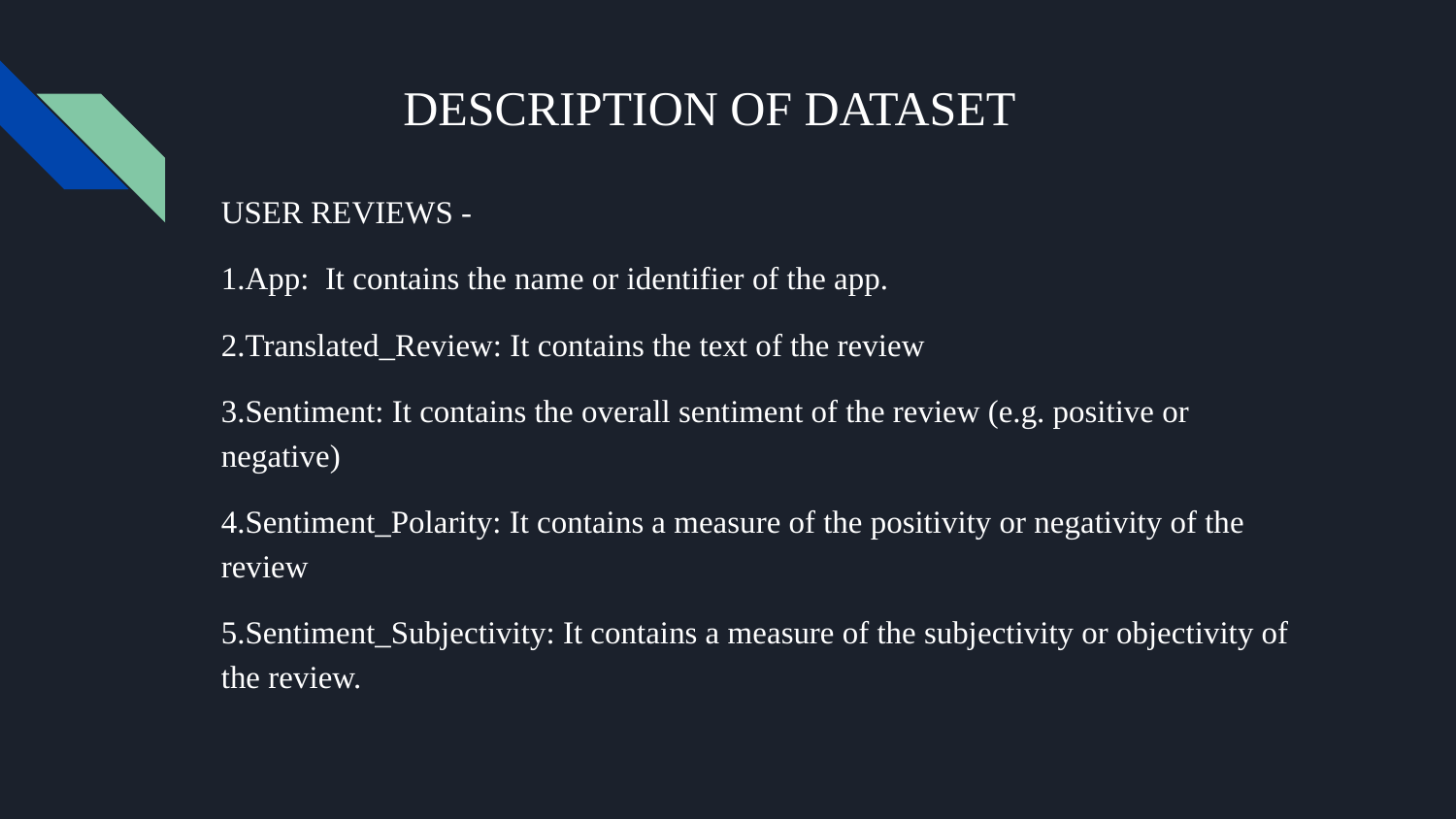

# DESCRIPTION OF DATASET
USER REVIEWS -
1.App:  It contains the name or identifier of the app.
2.Translated_Review: It contains the text of the review
3.Sentiment: It contains the overall sentiment of the review (e.g. positive or negative)
4.Sentiment_Polarity: It contains a measure of the positivity or negativity of the review
5.Sentiment_Subjectivity: It contains a measure of the subjectivity or objectivity of the review.